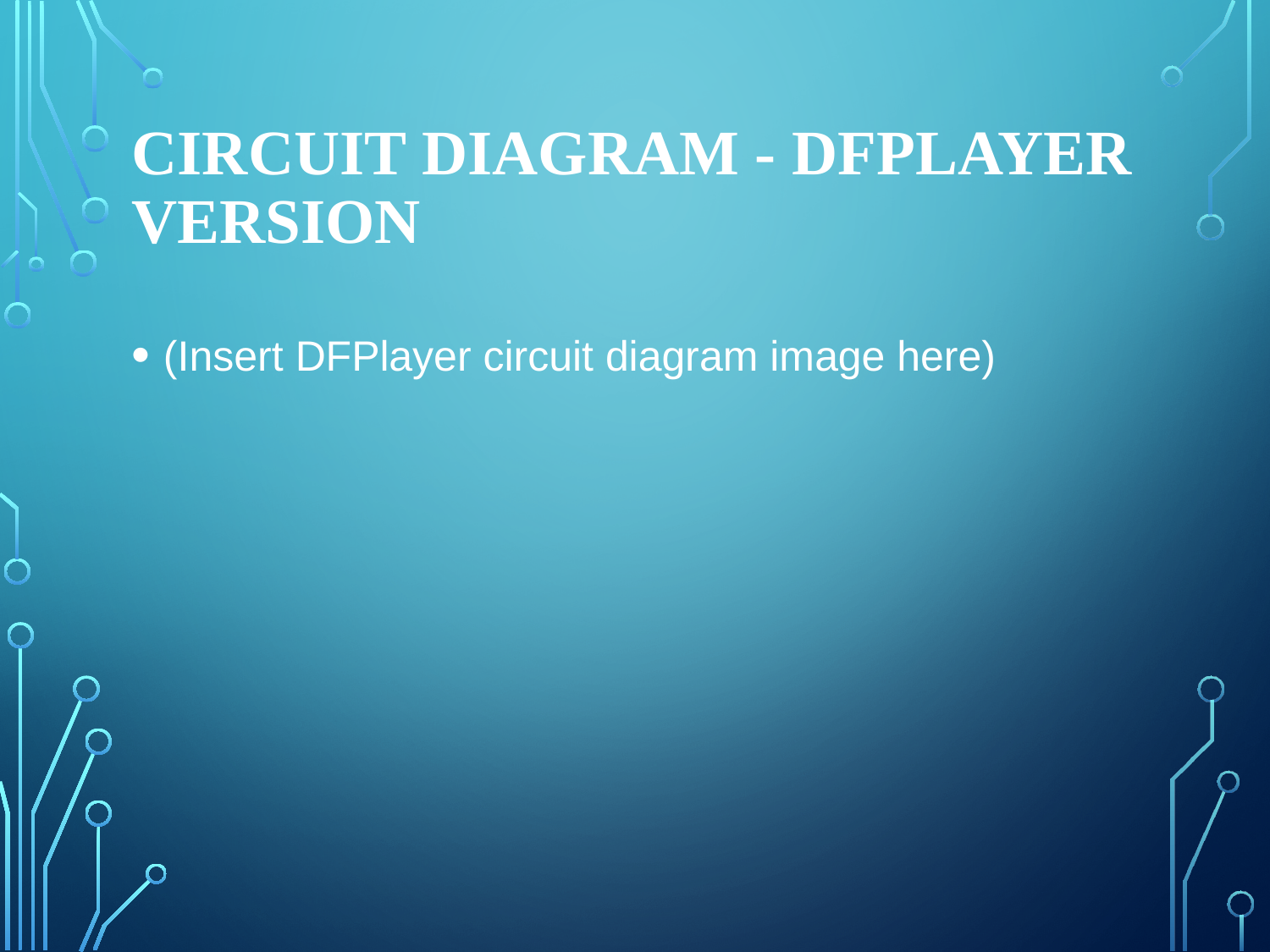

# Circuit Diagram - DFPlayer Version
(Insert DFPlayer circuit diagram image here)